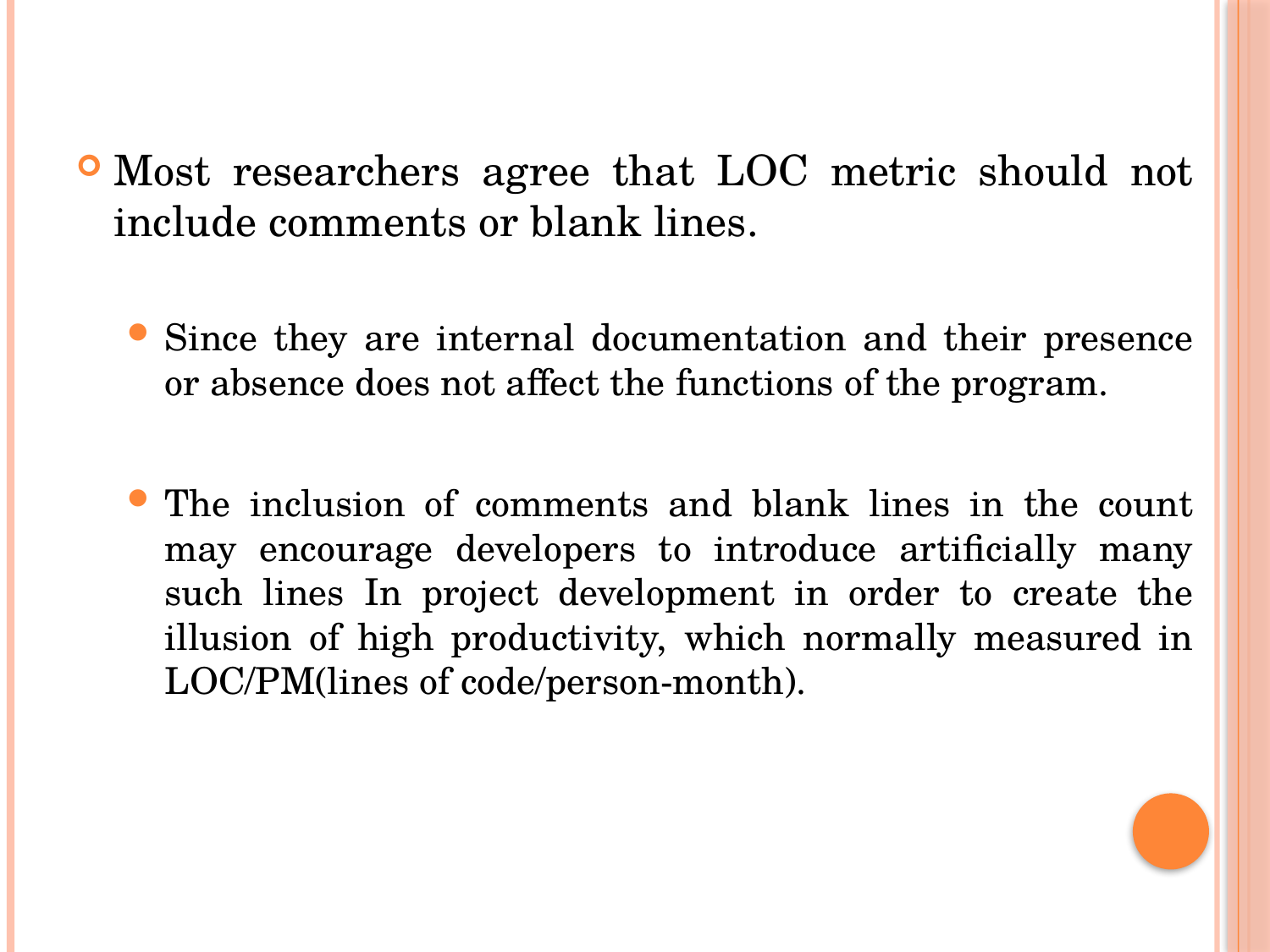

Most researchers agree that LOC metric should not include comments or blank lines.

Since they are internal documentation and their presence or absence does not affect the functions of the program.

The inclusion of comments and blank lines in the count may encourage developers to introduce artificially many such lines In project development in order to create the illusion of high productivity, which normally measured in LOC/PM(lines of code/person-month).